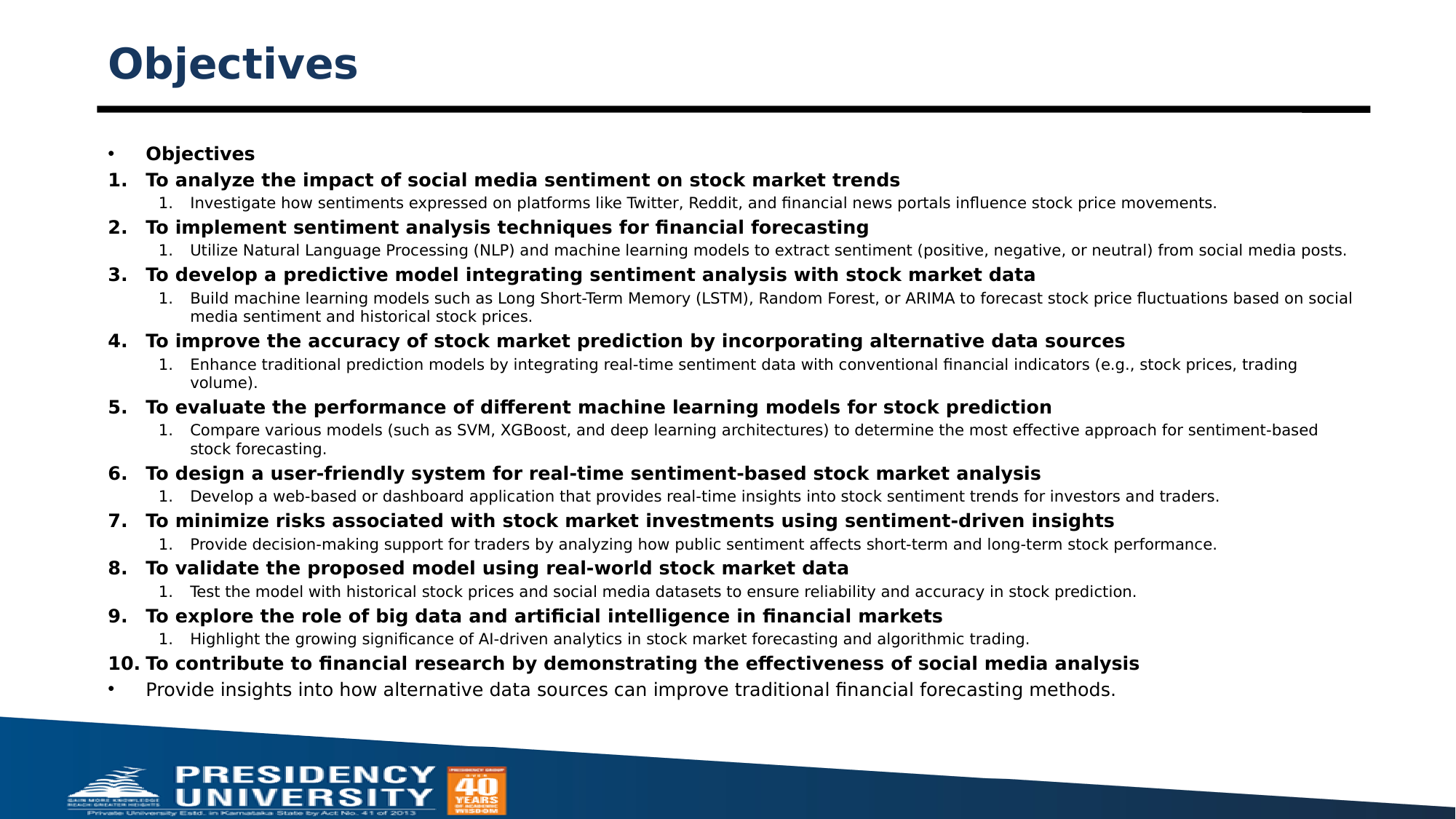

# Objectives
Objectives
To analyze the impact of social media sentiment on stock market trends
Investigate how sentiments expressed on platforms like Twitter, Reddit, and financial news portals influence stock price movements.
To implement sentiment analysis techniques for financial forecasting
Utilize Natural Language Processing (NLP) and machine learning models to extract sentiment (positive, negative, or neutral) from social media posts.
To develop a predictive model integrating sentiment analysis with stock market data
Build machine learning models such as Long Short-Term Memory (LSTM), Random Forest, or ARIMA to forecast stock price fluctuations based on social media sentiment and historical stock prices.
To improve the accuracy of stock market prediction by incorporating alternative data sources
Enhance traditional prediction models by integrating real-time sentiment data with conventional financial indicators (e.g., stock prices, trading volume).
To evaluate the performance of different machine learning models for stock prediction
Compare various models (such as SVM, XGBoost, and deep learning architectures) to determine the most effective approach for sentiment-based stock forecasting.
To design a user-friendly system for real-time sentiment-based stock market analysis
Develop a web-based or dashboard application that provides real-time insights into stock sentiment trends for investors and traders.
To minimize risks associated with stock market investments using sentiment-driven insights
Provide decision-making support for traders by analyzing how public sentiment affects short-term and long-term stock performance.
To validate the proposed model using real-world stock market data
Test the model with historical stock prices and social media datasets to ensure reliability and accuracy in stock prediction.
To explore the role of big data and artificial intelligence in financial markets
Highlight the growing significance of AI-driven analytics in stock market forecasting and algorithmic trading.
To contribute to financial research by demonstrating the effectiveness of social media analysis
Provide insights into how alternative data sources can improve traditional financial forecasting methods.